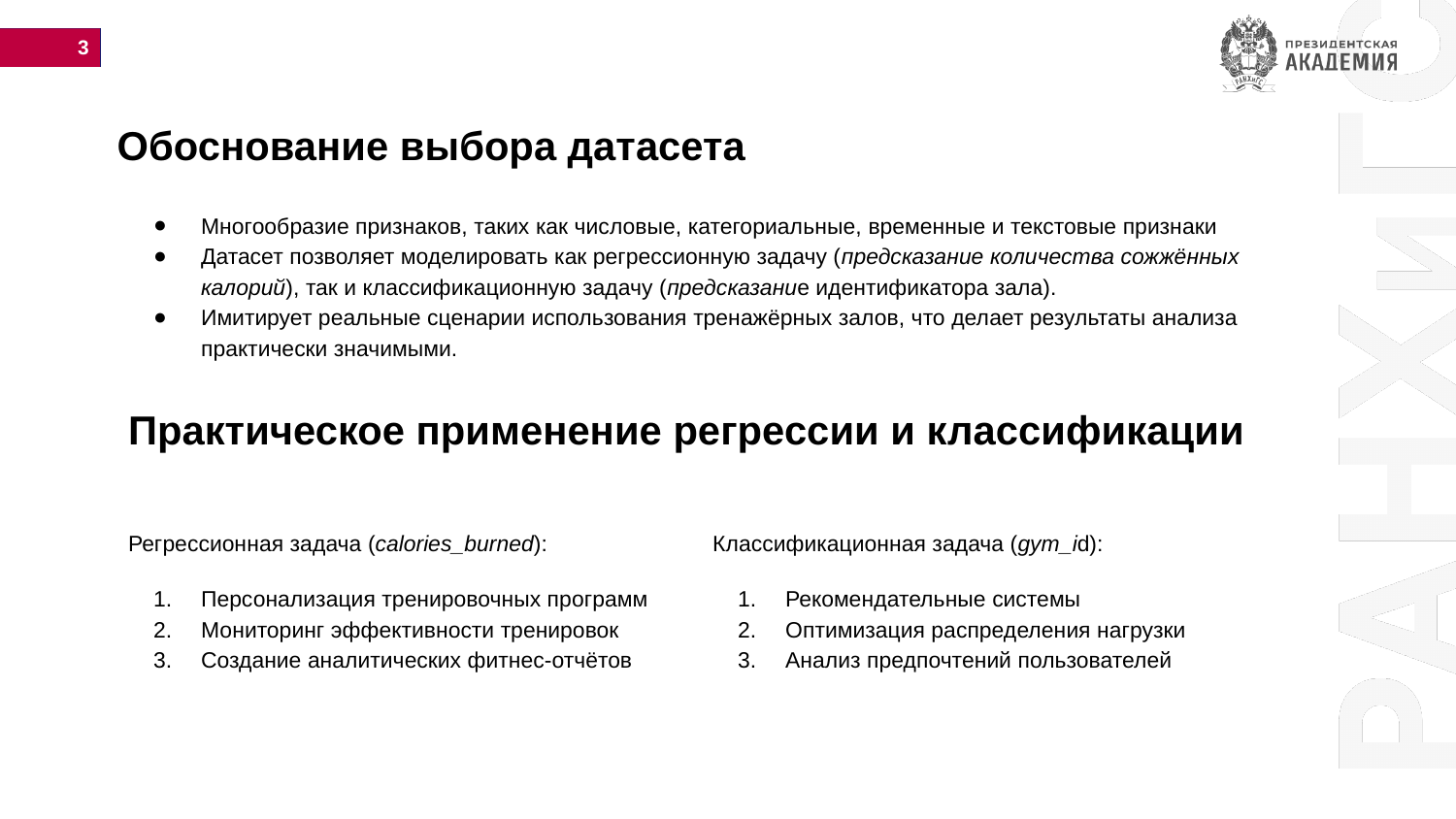

3
Обоснование выбора датасета
Многообразие признаков, таких как числовые, категориальные, временные и текстовые признаки
Датасет позволяет моделировать как регрессионную задачу (предсказание количества сожжённых калорий), так и классификационную задачу (предсказание идентификатора зала).
Имитирует реальные сценарии использования тренажёрных залов, что делает результаты анализа практически значимыми.
Практическое применение регрессии и классификации
Регрессионная задача (calories_burned):
Персонализация тренировочных программ
Мониторинг эффективности тренировок
Создание аналитических фитнес-отчётов

Классификационная задача (gym_id):
Рекомендательные системы
Оптимизация распределения нагрузки
Анализ предпочтений пользователей